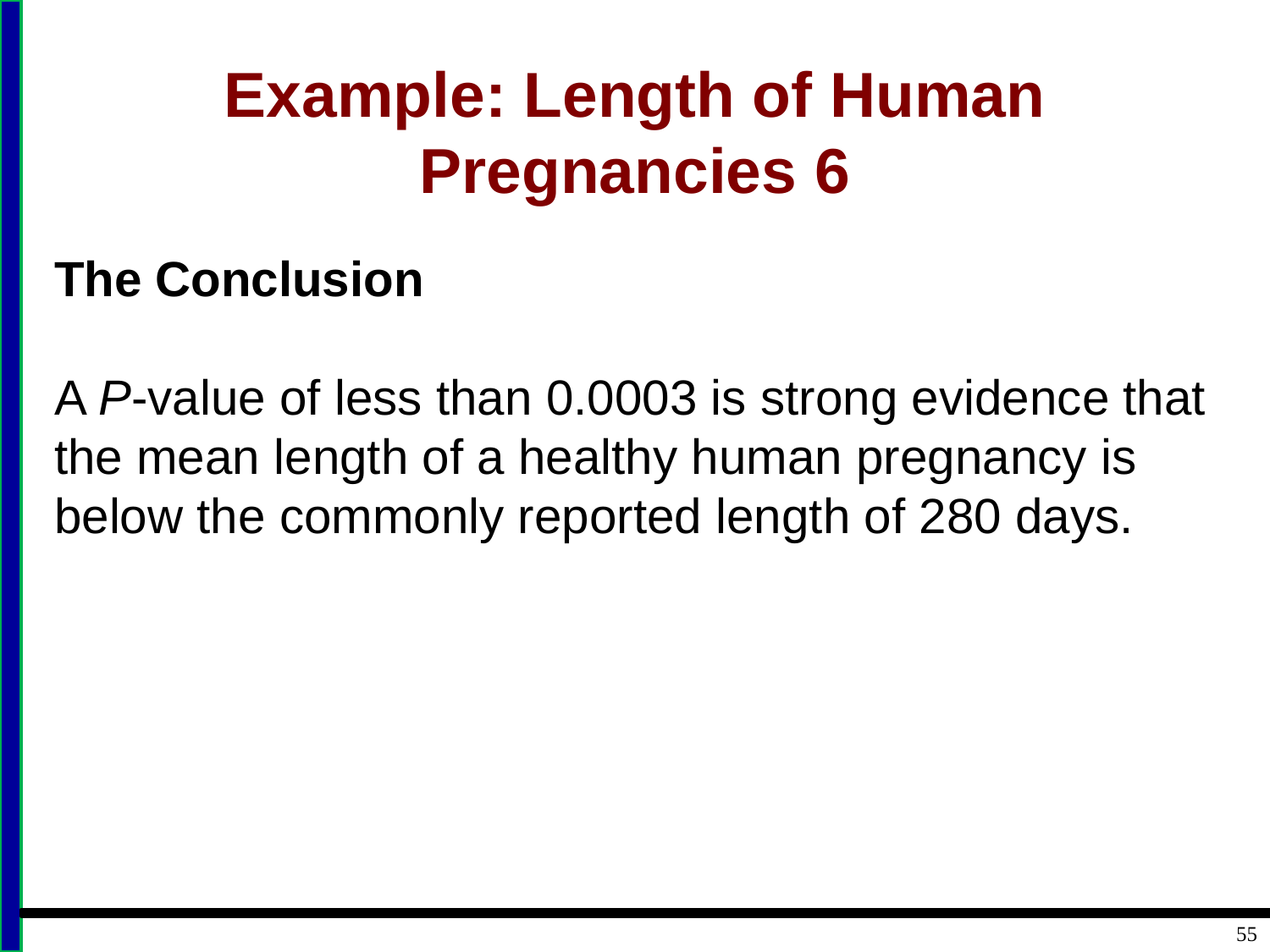

# Example: Length of Human Pregnancies 6
The Conclusion

A P-value of less than 0.0003 is strong evidence that the mean length of a healthy human pregnancy is below the commonly reported length of 280 days.